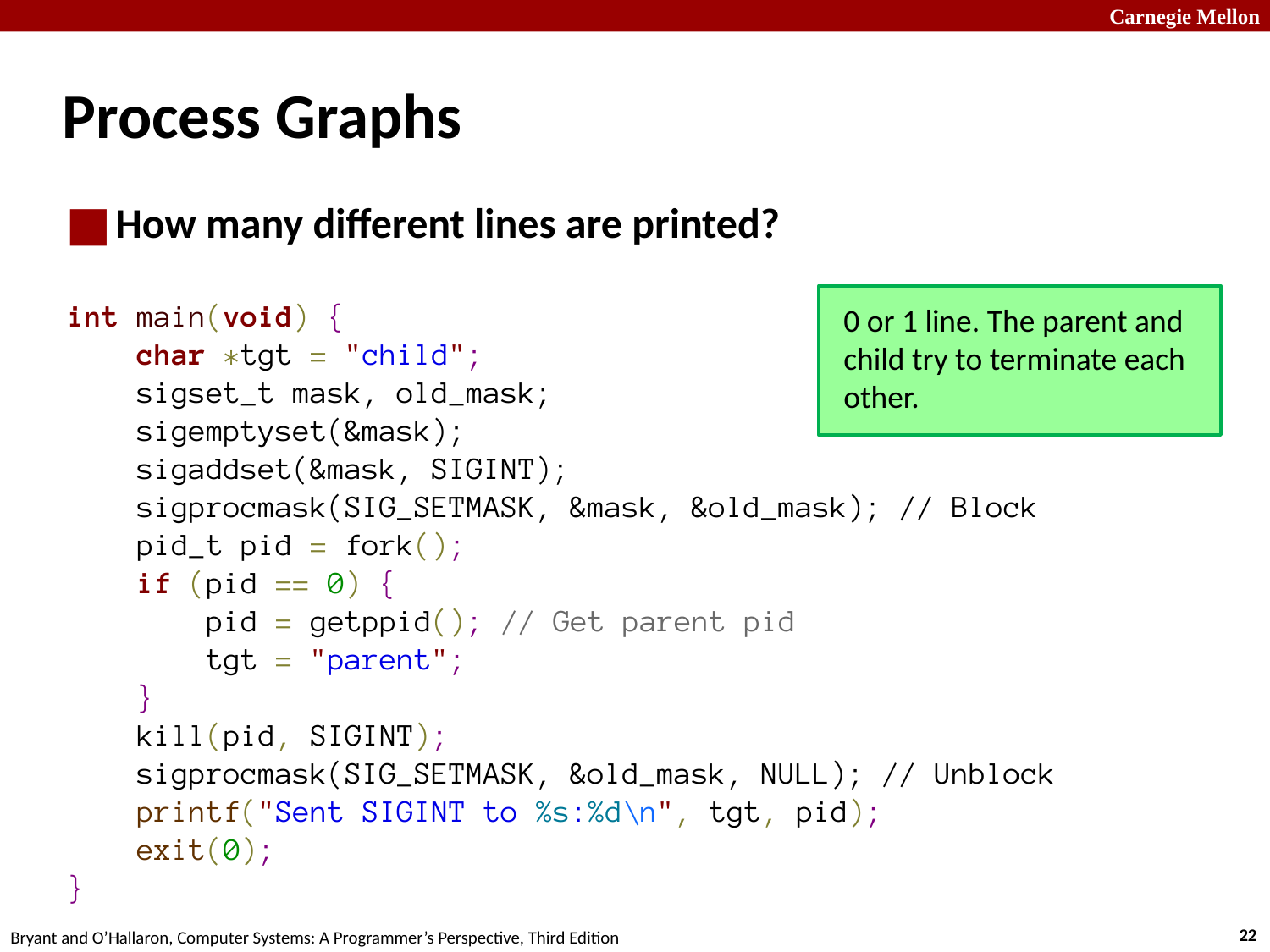

# Process Graphs
How many different lines are printed?

int main(void) {
    char *tgt = "child";
    sigset_t mask, old_mask;
    sigemptyset(&mask);
    sigaddset(&mask, SIGINT);
    sigprocmask(SIG_SETMASK, &mask, &old_mask); // Block
    pid_t pid = fork();
    if (pid == 0) {
        pid = getppid(); // Get parent pid
        tgt = "parent";
    }
    kill(pid, SIGINT);
    sigprocmask(SIG_SETMASK, &old_mask, NULL); // Unblock
    printf("Sent SIGINT to %s:%d\n", tgt, pid);
    exit(0);
}
0 or 1 line. The parent and child try to terminate each other.